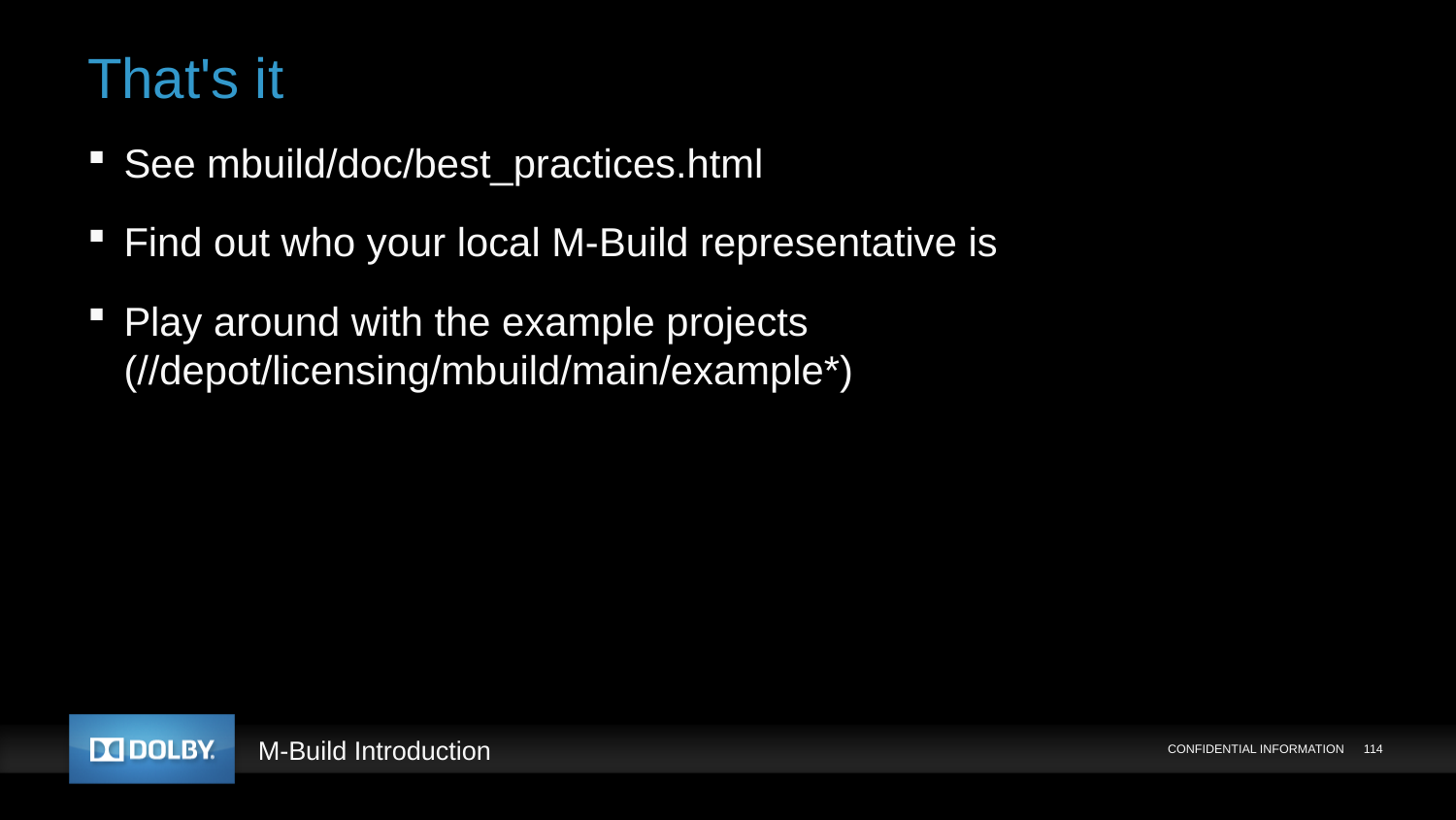

# That's it
See mbuild/doc/best_practices.html
Find out who your local M-Build representative is
Play around with the example projects (//depot/licensing/mbuild/main/example*)
CONFIDENTIAL INFORMATION
114